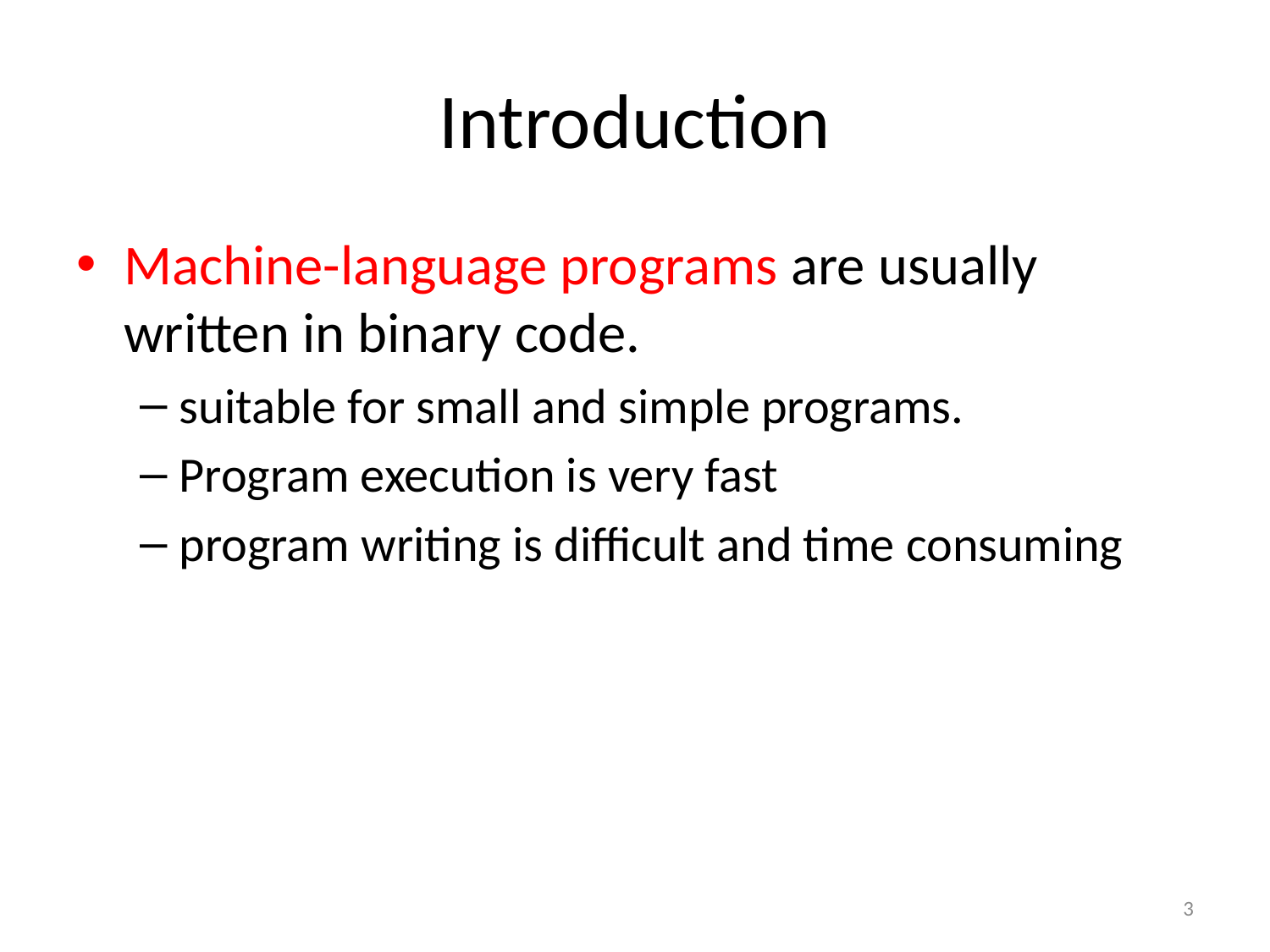

# Introduction
Machine-language programs are usually written in binary code.
suitable for small and simple programs.
Program execution is very fast
program writing is difficult and time consuming
3